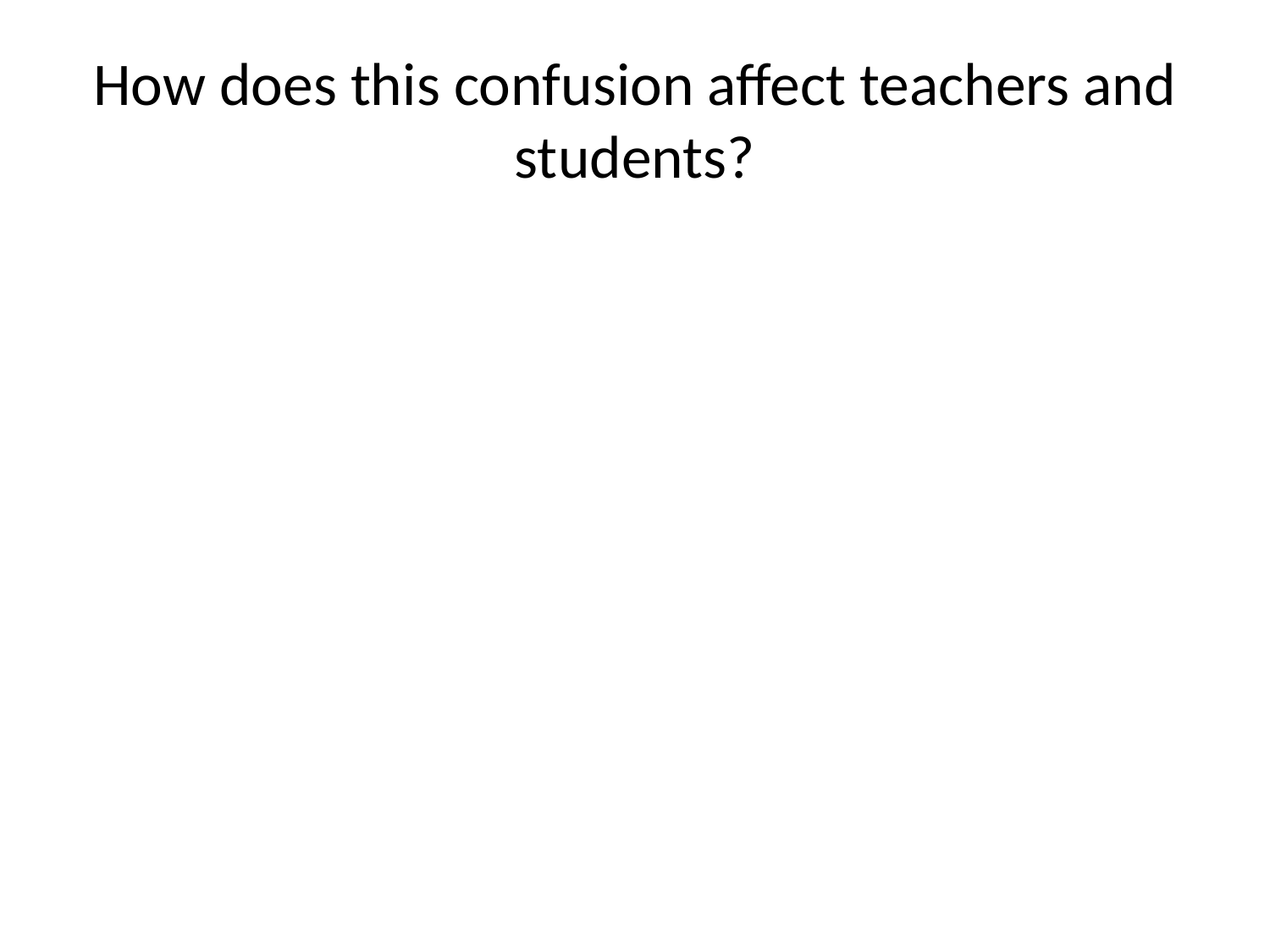

# How does this confusion affect teachers and students?